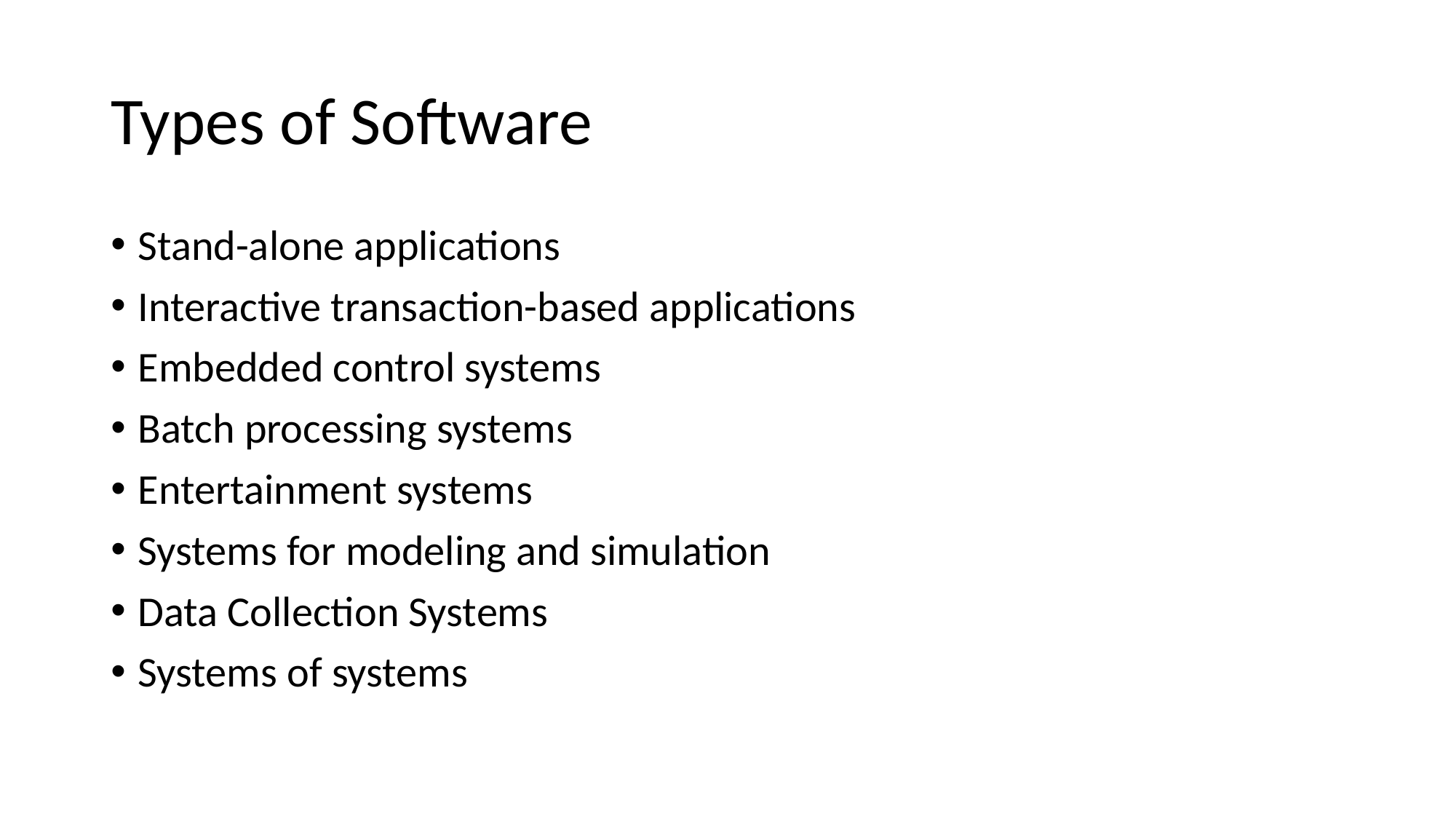

# Types of Software
Stand-alone applications
Interactive transaction-based applications
Embedded control systems
Batch processing systems
Entertainment systems
Systems for modeling and simulation
Data Collection Systems
Systems of systems